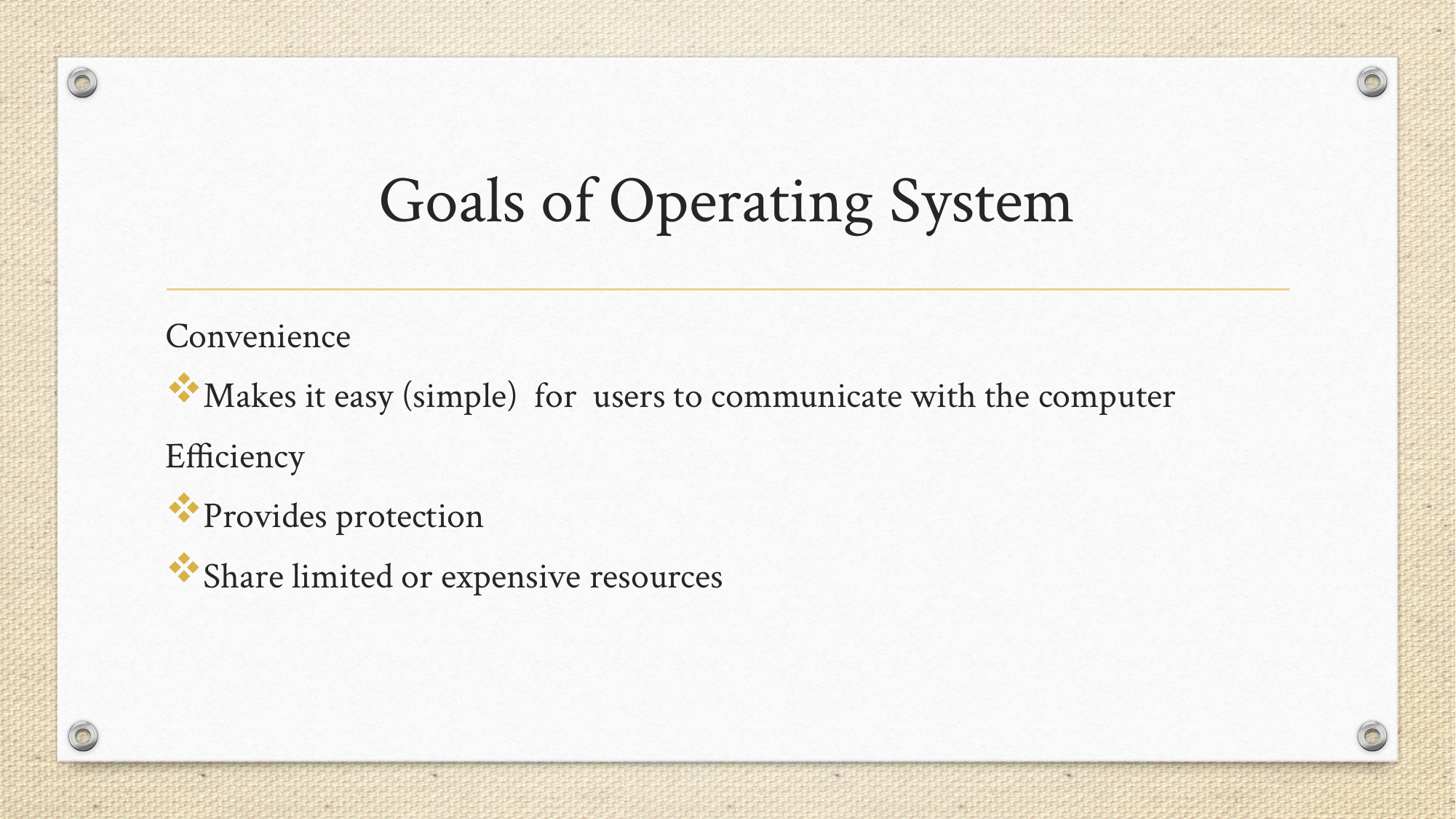

# Goals of Operating System
Convenience
Makes it easy (simple)  for  users to communicate with the computer
Efficiency
Provides protection
Share limited or expensive resources